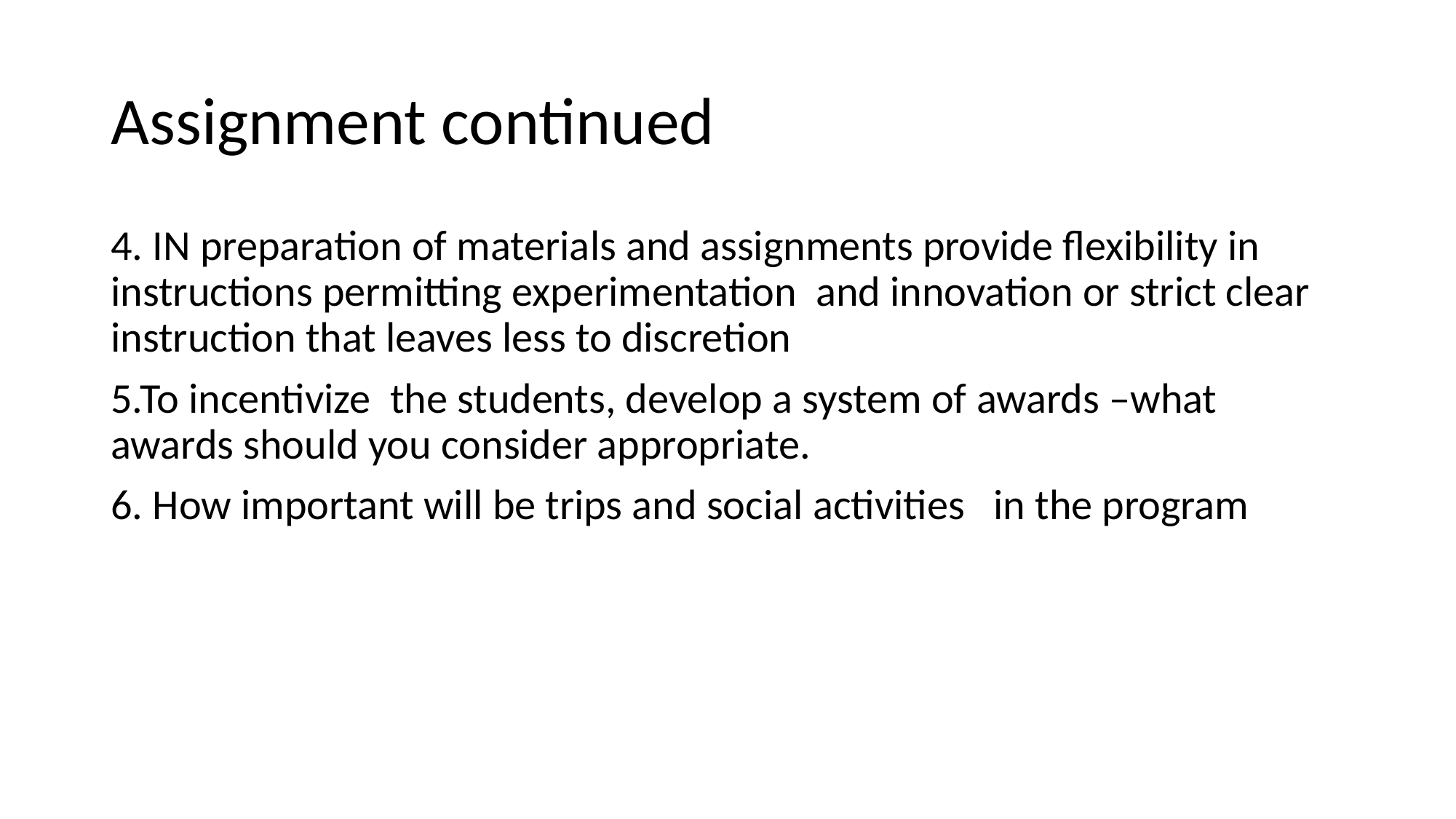

# Assignment continued
4. IN preparation of materials and assignments provide flexibility in instructions permitting experimentation  and innovation or strict clear instruction that leaves less to discretion
5.To incentivize  the students, develop a system of awards –what awards should you consider appropriate.
6. How important will be trips and social activities   in the program